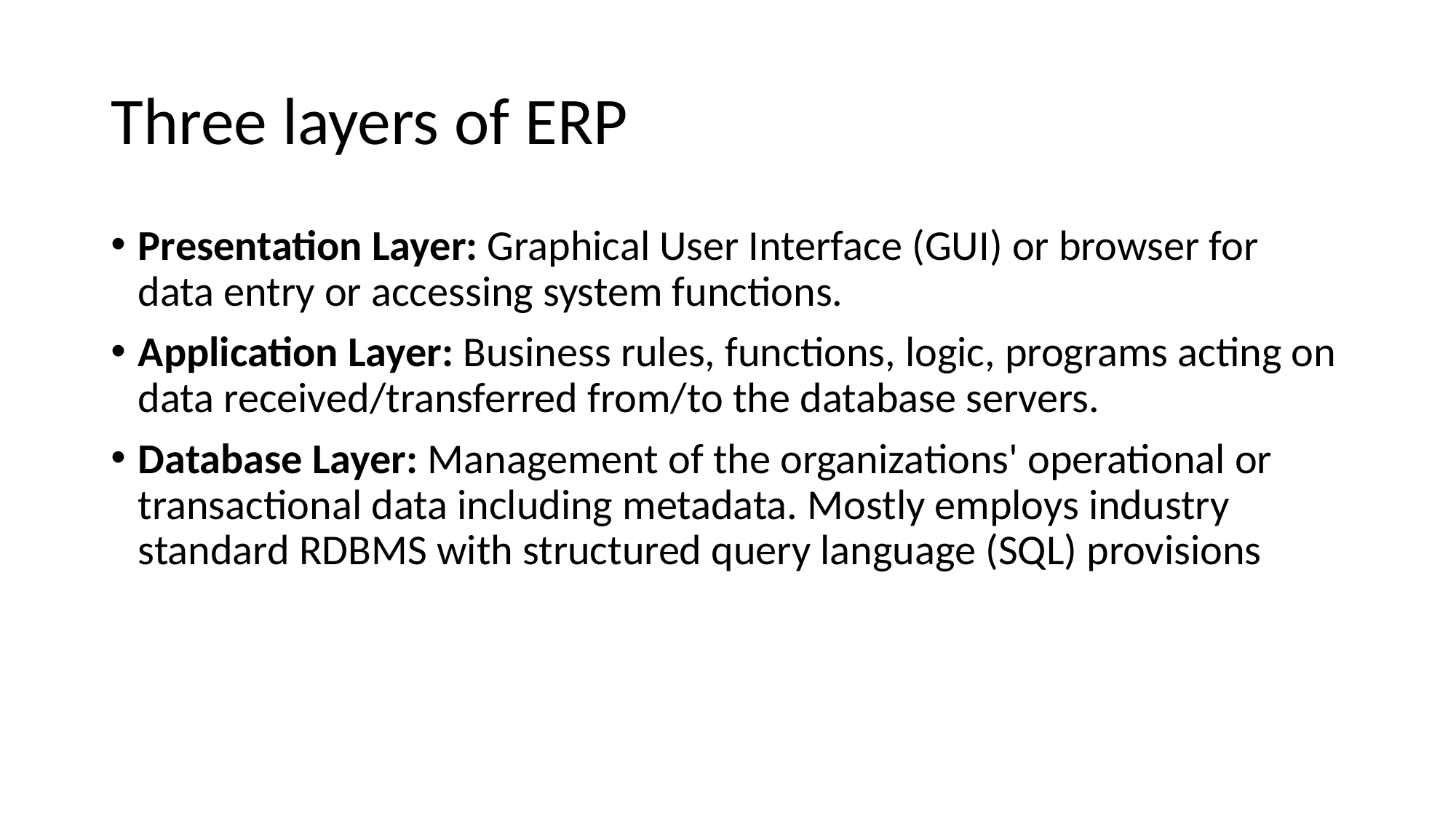

# Three layers of ERP
Presentation Layer: Graphical User Interface (GUI) or browser for data entry or accessing system functions.
Application Layer: Business rules, functions, logic, programs acting on data received/transferred from/to the database servers.
Database Layer: Management of the organizations' operational or transactional data including metadata. Mostly employs industry standard RDBMS with structured query language (SQL) provisions